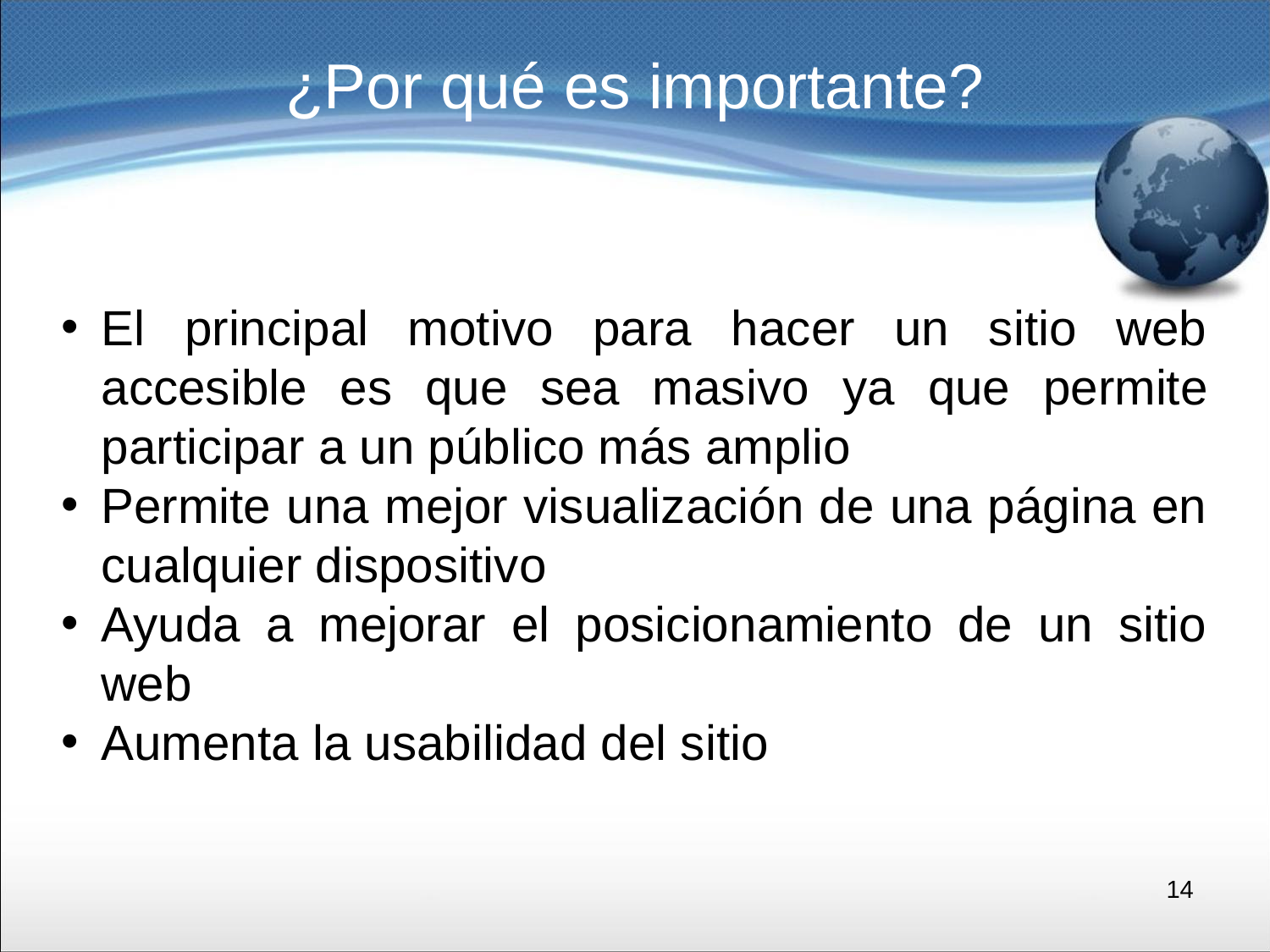

# ¿Por qué es importante?
El principal motivo para hacer un sitio web accesible es que sea masivo ya que permite participar a un público más amplio
Permite una mejor visualización de una página en cualquier dispositivo
Ayuda a mejorar el posicionamiento de un sitio web
Aumenta la usabilidad del sitio

14